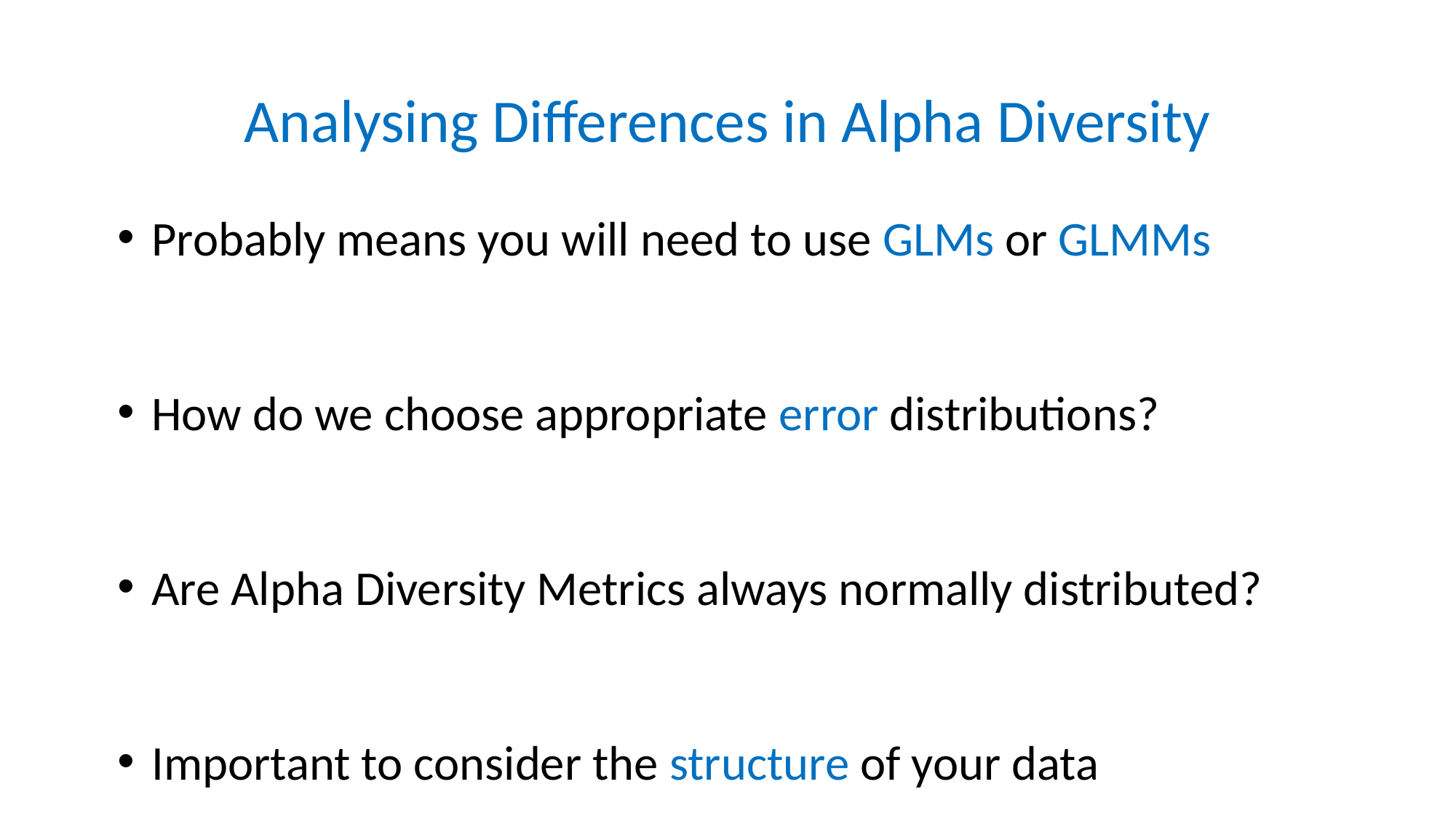

# Analysing Differences in Alpha Diversity
Probably means you will need to use GLMs or GLMMs

How do we choose appropriate error distributions?

Are Alpha Diversity Metrics always normally distributed?

Important to consider the structure of your data